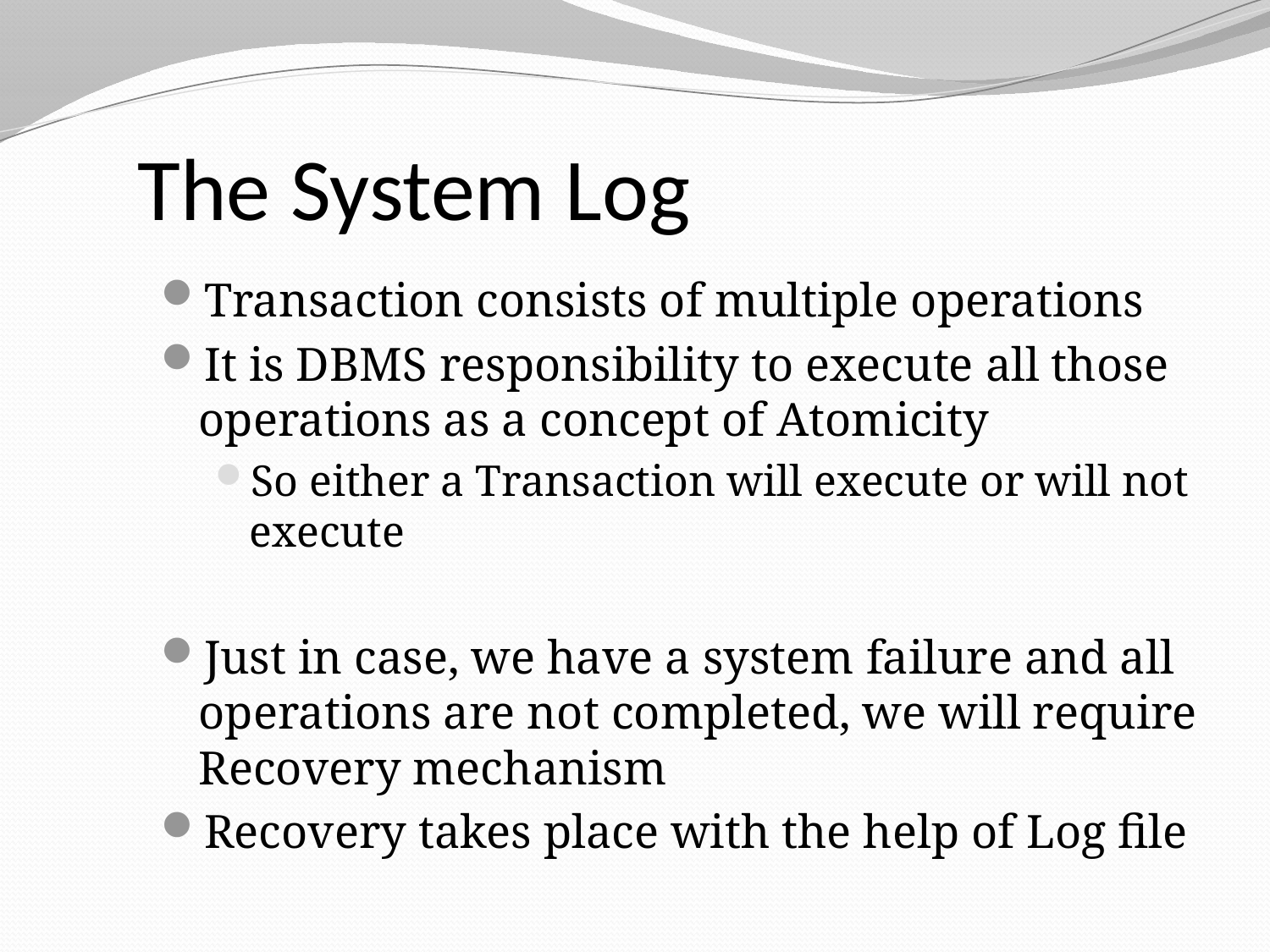

The System Log
Transaction consists of multiple operations
It is DBMS responsibility to execute all those operations as a concept of Atomicity
So either a Transaction will execute or will not execute

Just in case, we have a system failure and all operations are not completed, we will require Recovery mechanism
Recovery takes place with the help of Log file